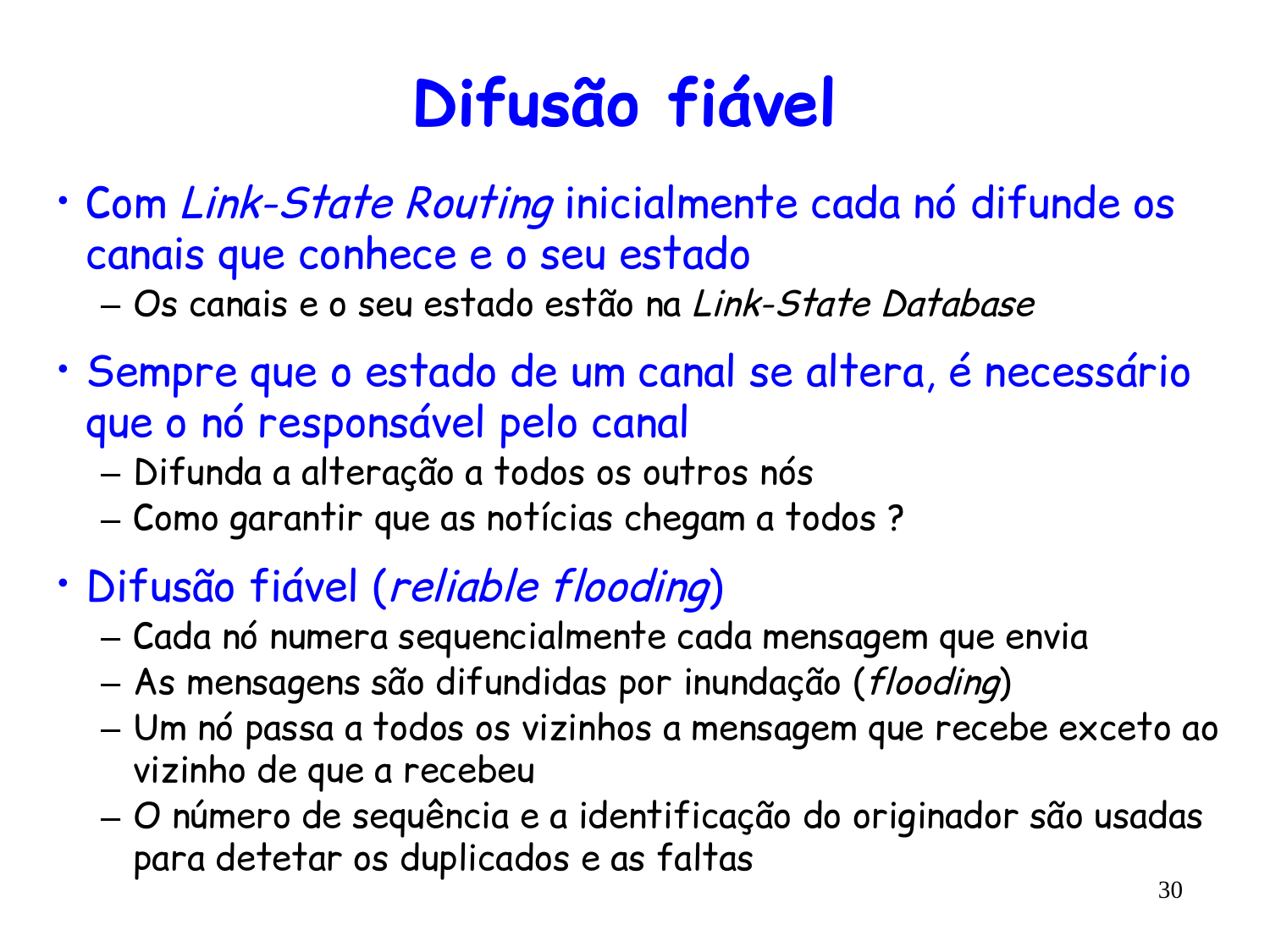

# Difusão fiável
Com Link-State Routing inicialmente cada nó difunde os canais que conhece e o seu estado
Os canais e o seu estado estão na Link-State Database
Sempre que o estado de um canal se altera, é necessário que o nó responsável pelo canal
Difunda a alteração a todos os outros nós
Como garantir que as notícias chegam a todos ?
Difusão fiável (reliable flooding)
Cada nó numera sequencialmente cada mensagem que envia
As mensagens são difundidas por inundação (flooding)
Um nó passa a todos os vizinhos a mensagem que recebe exceto ao vizinho de que a recebeu
O número de sequência e a identificação do originador são usadas para detetar os duplicados e as faltas
30